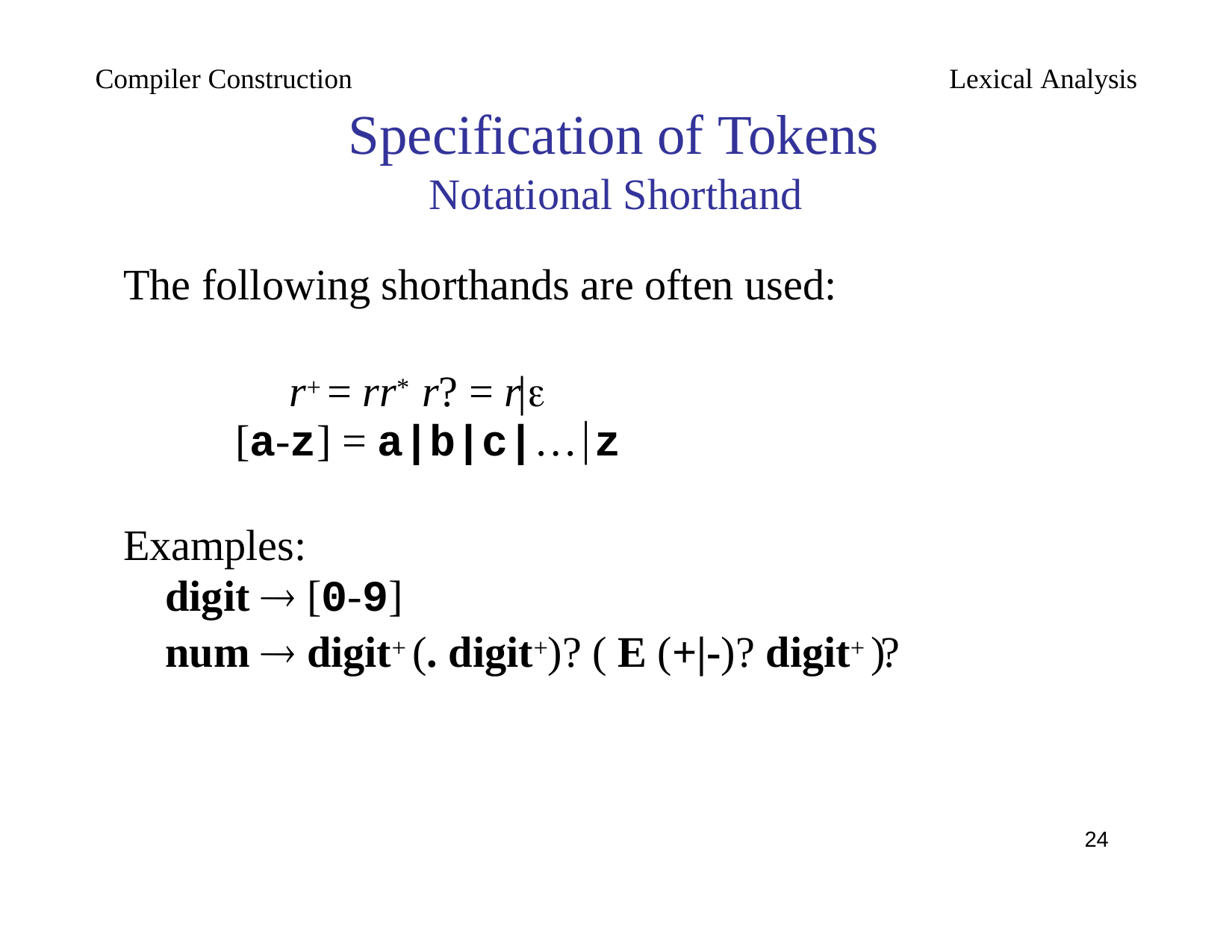

Compiler Construction
Lexical Analysis
Specification of Tokens
Notational Shorthand
The following shorthands are often used:

r+ = rr*  r? = r|ε
[a-z] = a|b|c|…|z

Examples:
digit → [0-9]
num → digit+ (. digit+)? ( E (+|-)? digit+ )?
24